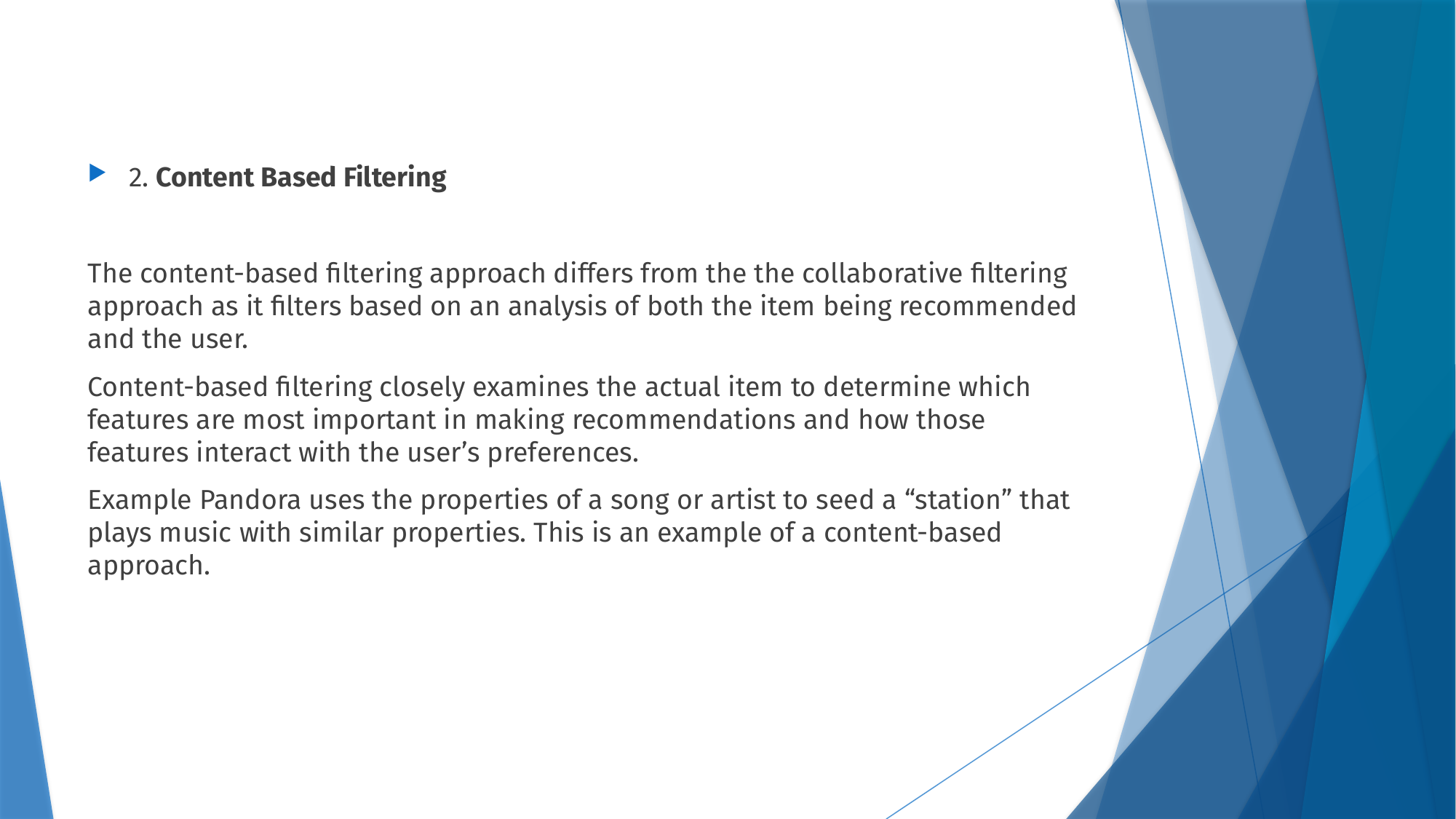

2. Content Based Filtering

The content-based filtering approach differs from the the collaborative filtering approach as it filters based on an analysis of both the item being recommended and the user.
Content-based filtering closely examines the actual item to determine which features are most important in making recommendations and how those features interact with the user’s preferences.
Example Pandora uses the properties of a song or artist to seed a “station” that plays music with similar properties. This is an example of a content-based approach.